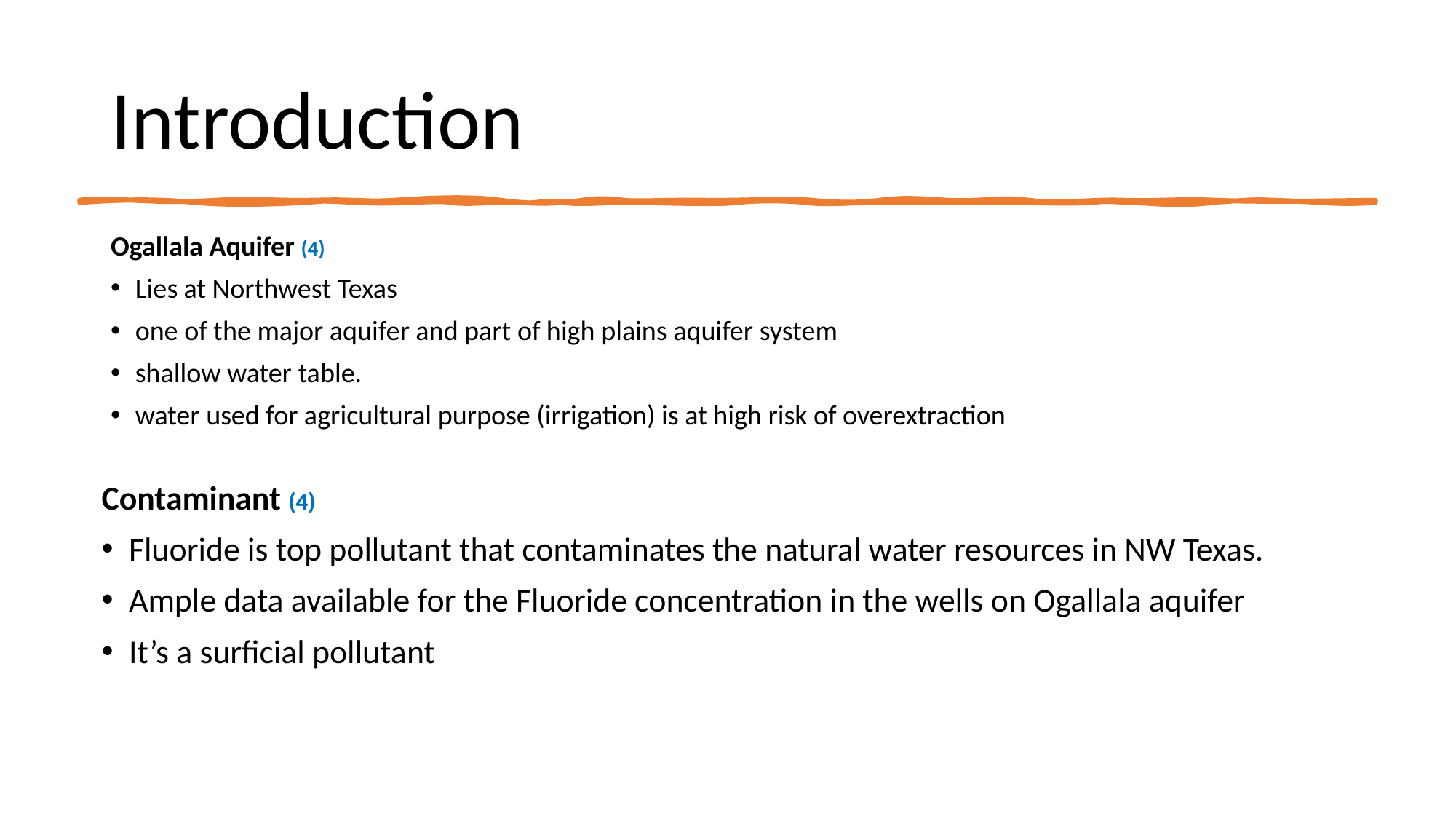

# Introduction

Ogallala Aquifer (4)
Lies at Northwest Texas
one of the major aquifer and part of high plains aquifer system
shallow water table.
water used for agricultural purpose (irrigation) is at high risk of overextraction

Contaminant (4)
Fluoride is top pollutant that contaminates the natural water resources in NW Texas.
Ample data available for the Fluoride concentration in the wells on Ogallala aquifer
It’s a surficial pollutant